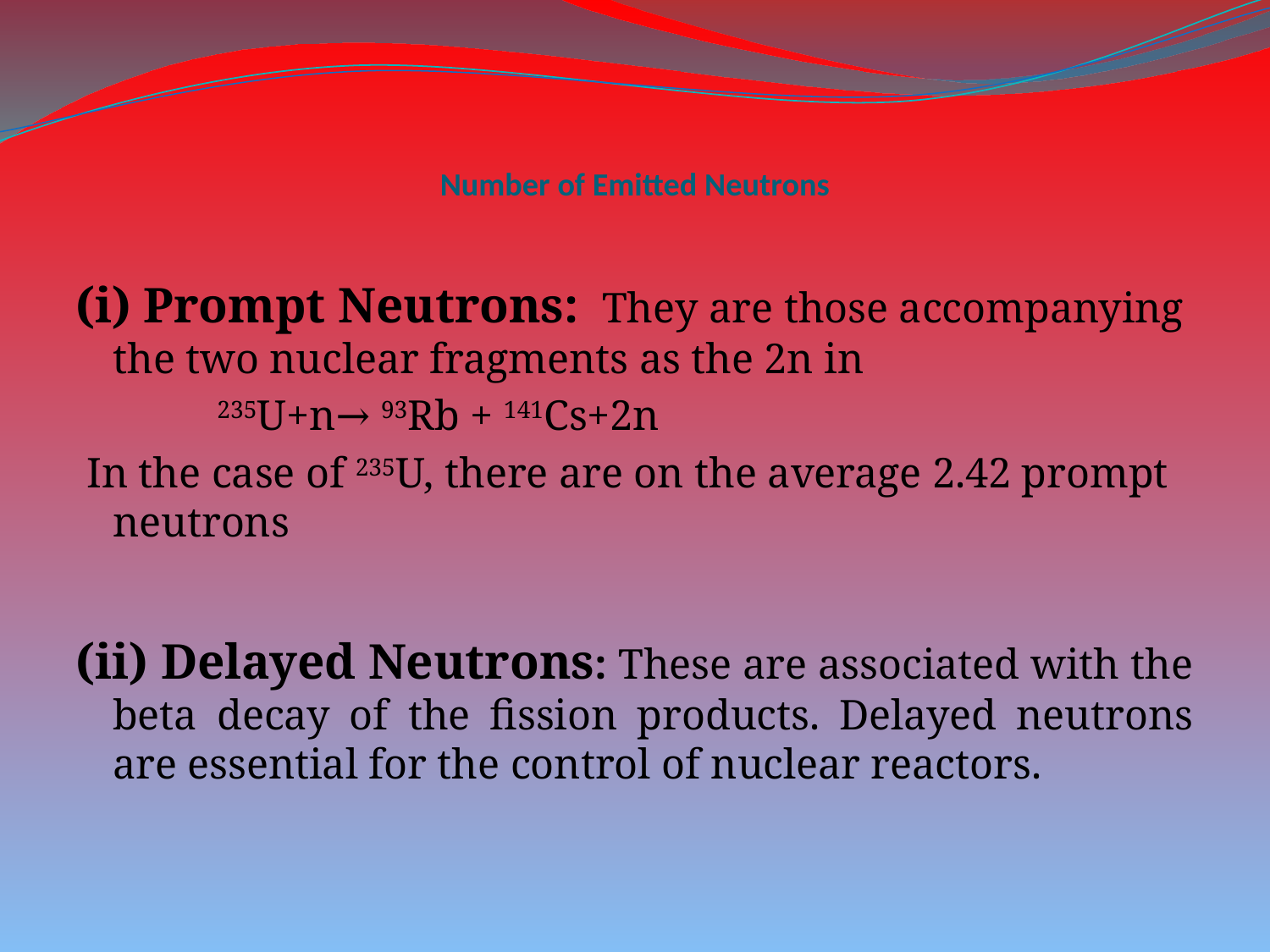

# Number of Emitted Neutrons
(i) Prompt Neutrons:  They are those accompanying the two nuclear fragments as the 2n in
                       235U+n→ 93Rb + 141Cs+2n
 In the case of 235U, there are on the average 2.42 prompt neutrons

(ii) Delayed Neutrons: These are associated with the beta decay of the fission products. Delayed neutrons are essential for the control of nuclear reactors.